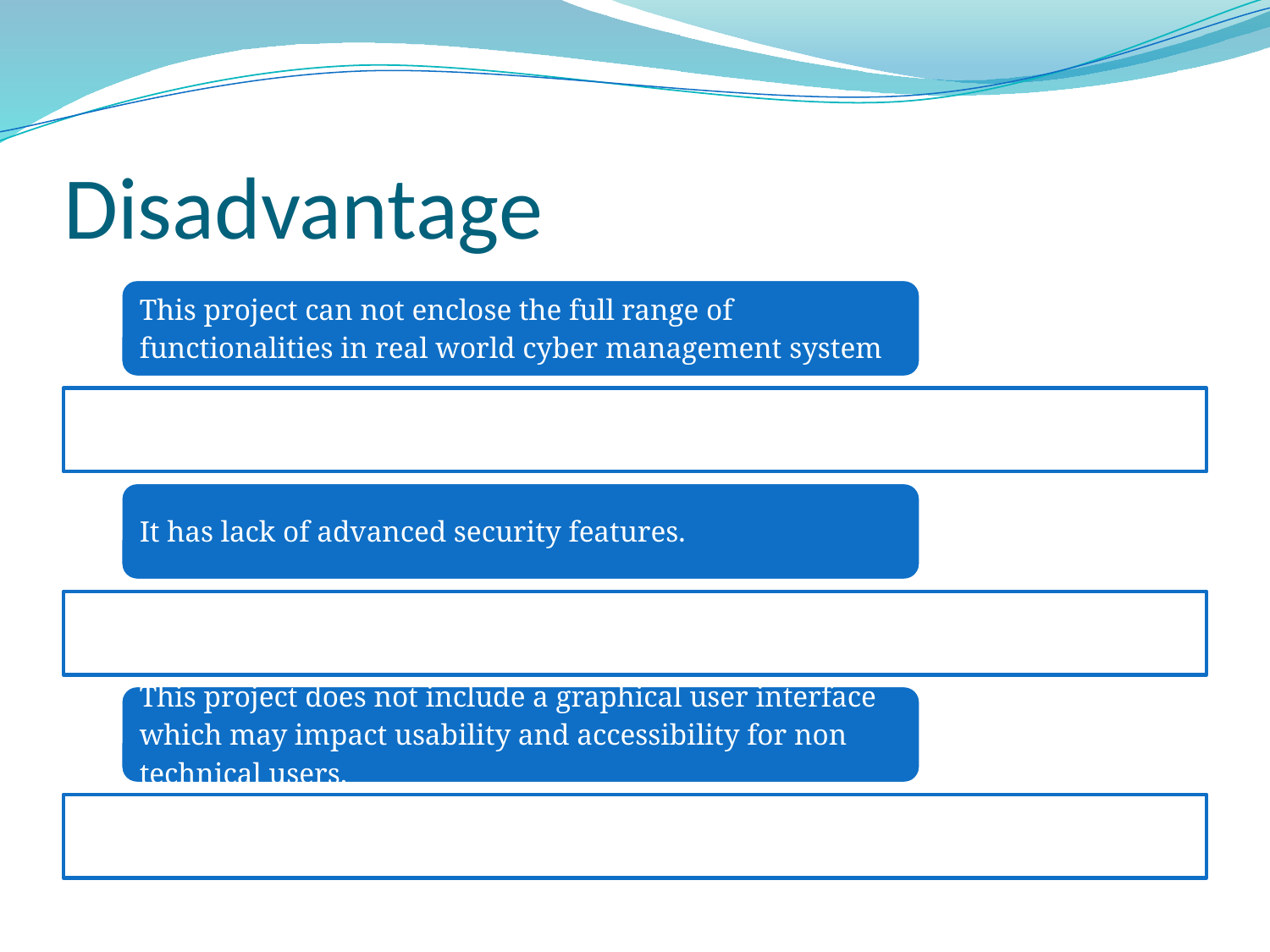

# Disadvantage
This project can not enclose the full range of functionalities in real world cyber management system
It has lack of advanced security features.
This project does not include a graphical user interface which may impact usability and accessibility for non technical users.